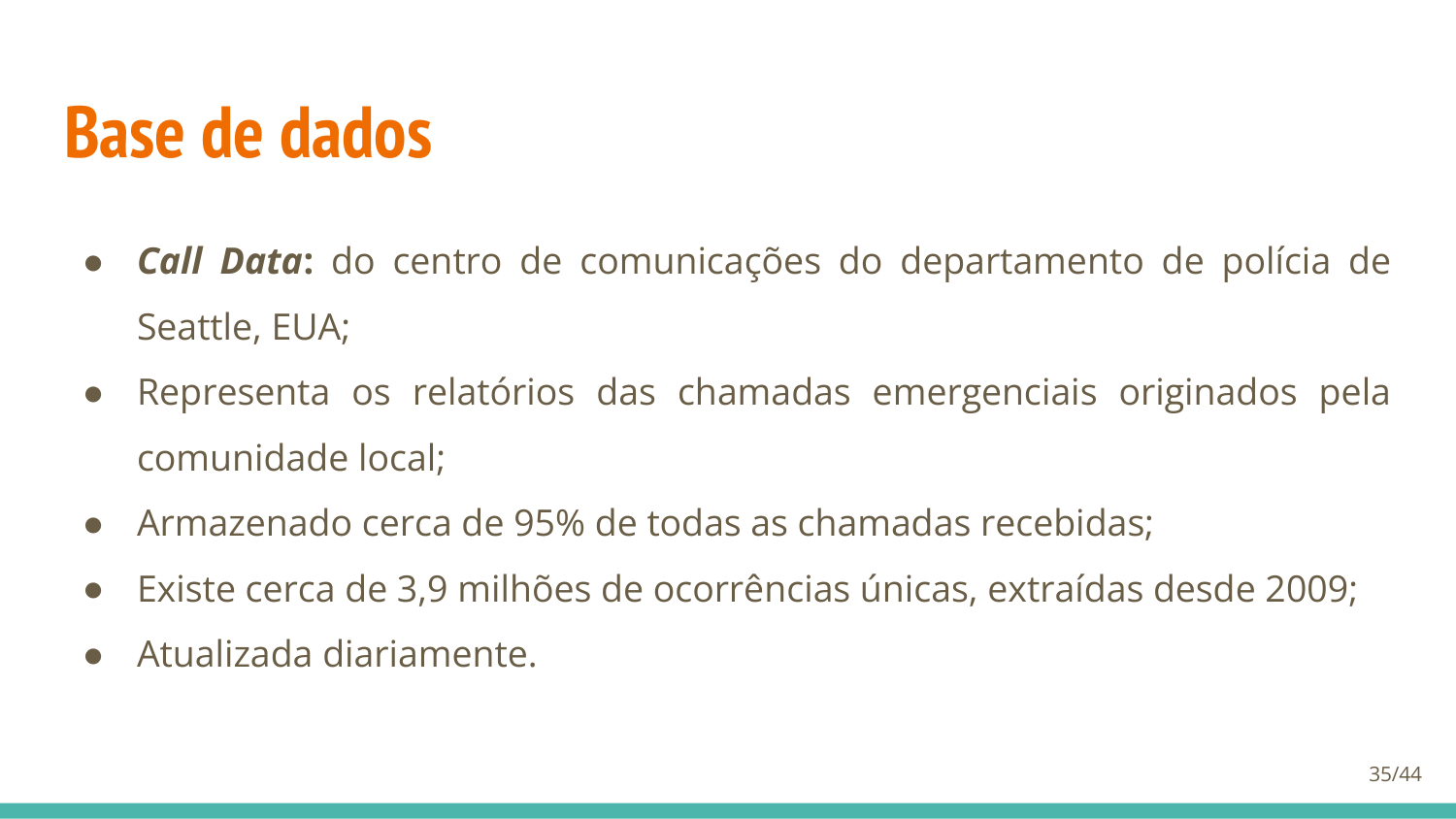

# Base de dados
Call Data: do centro de comunicações do departamento de polícia de Seattle, EUA;
Representa os relatórios das chamadas emergenciais originados pela comunidade local;
Armazenado cerca de 95% de todas as chamadas recebidas;
Existe cerca de 3,9 milhões de ocorrências únicas, extraídas desde 2009;
Atualizada diariamente.
35/44